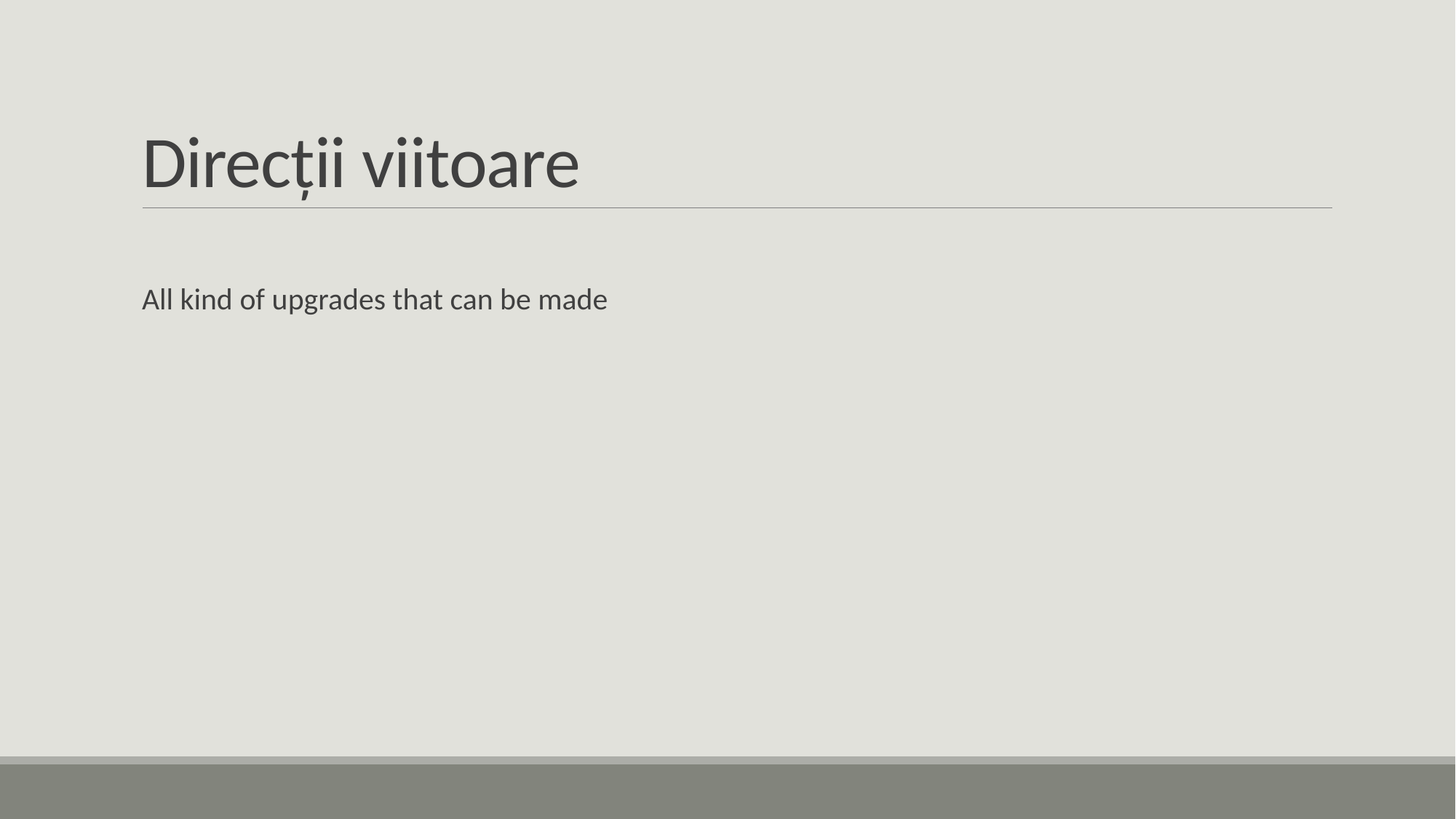

# Direcții viitoare

All kind of upgrades that can be made